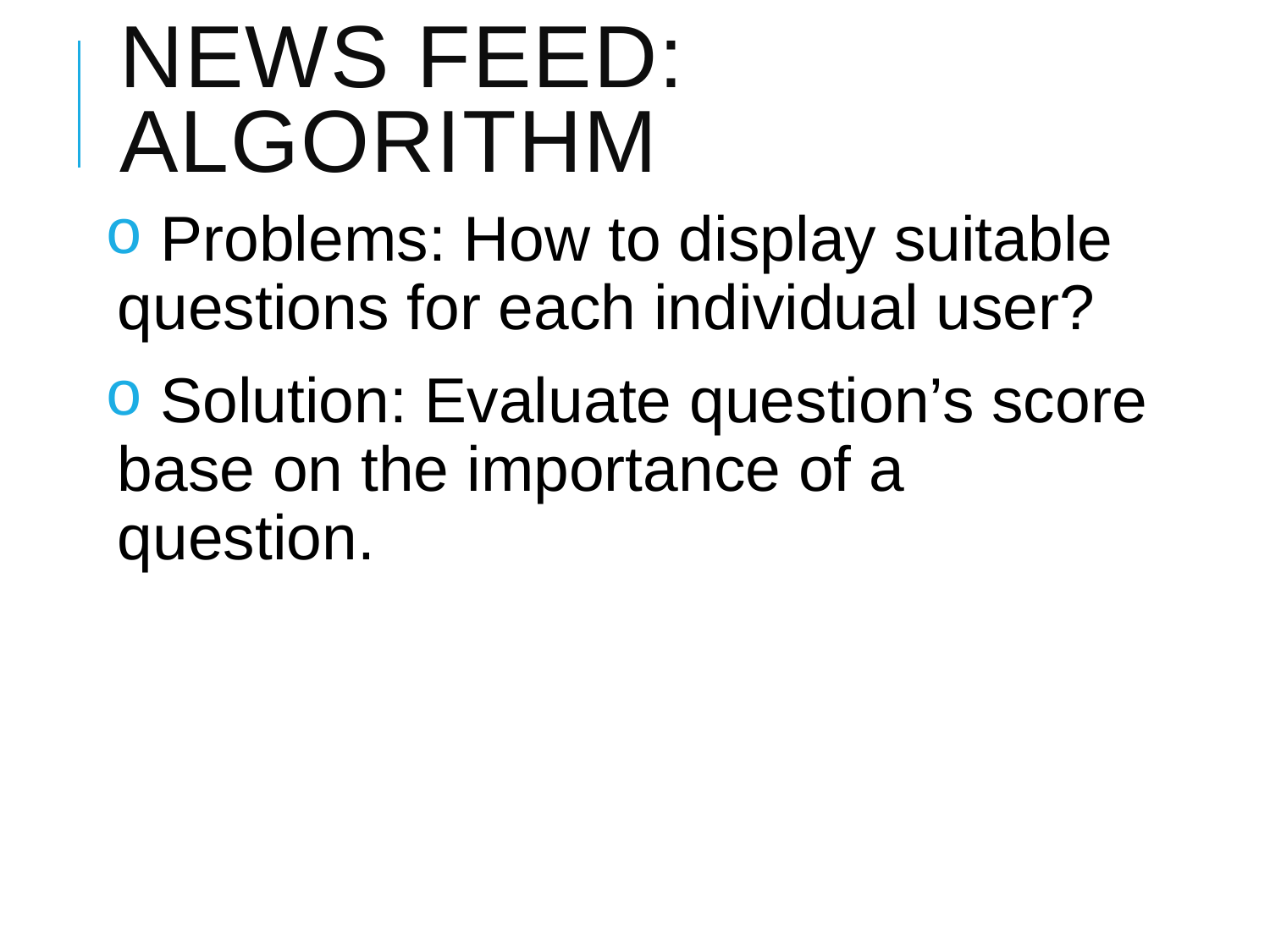

# NEWS feed: Algorithm
 Problems: How to display suitable questions for each individual user?
 Solution: Evaluate question’s score base on the importance of a question.